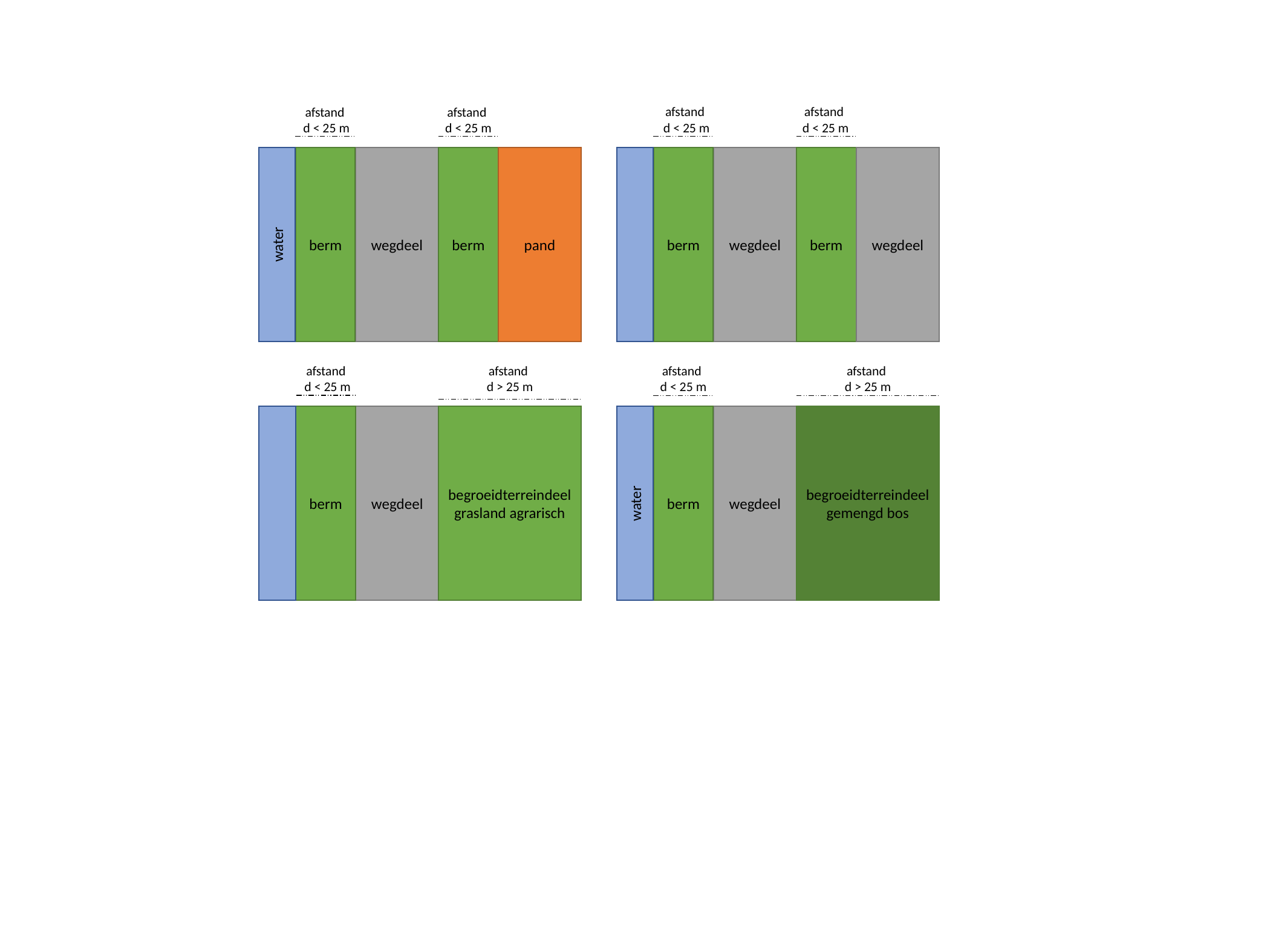

afstand
d < 25 m
afstand
d < 25 m
afstand
d < 25 m
afstand
d < 25 m
water
berm
wegdeel
berm
pand

berm
wegdeel
berm

wegdeel
afstand
d < 25 m
afstand
d > 25 m
afstand
d < 25 m
afstand
d > 25 m

berm
wegdeel
begroeidterreindeelgrasland agrarisch

water
berm
wegdeel
begroeidterreindeelgemengd bos